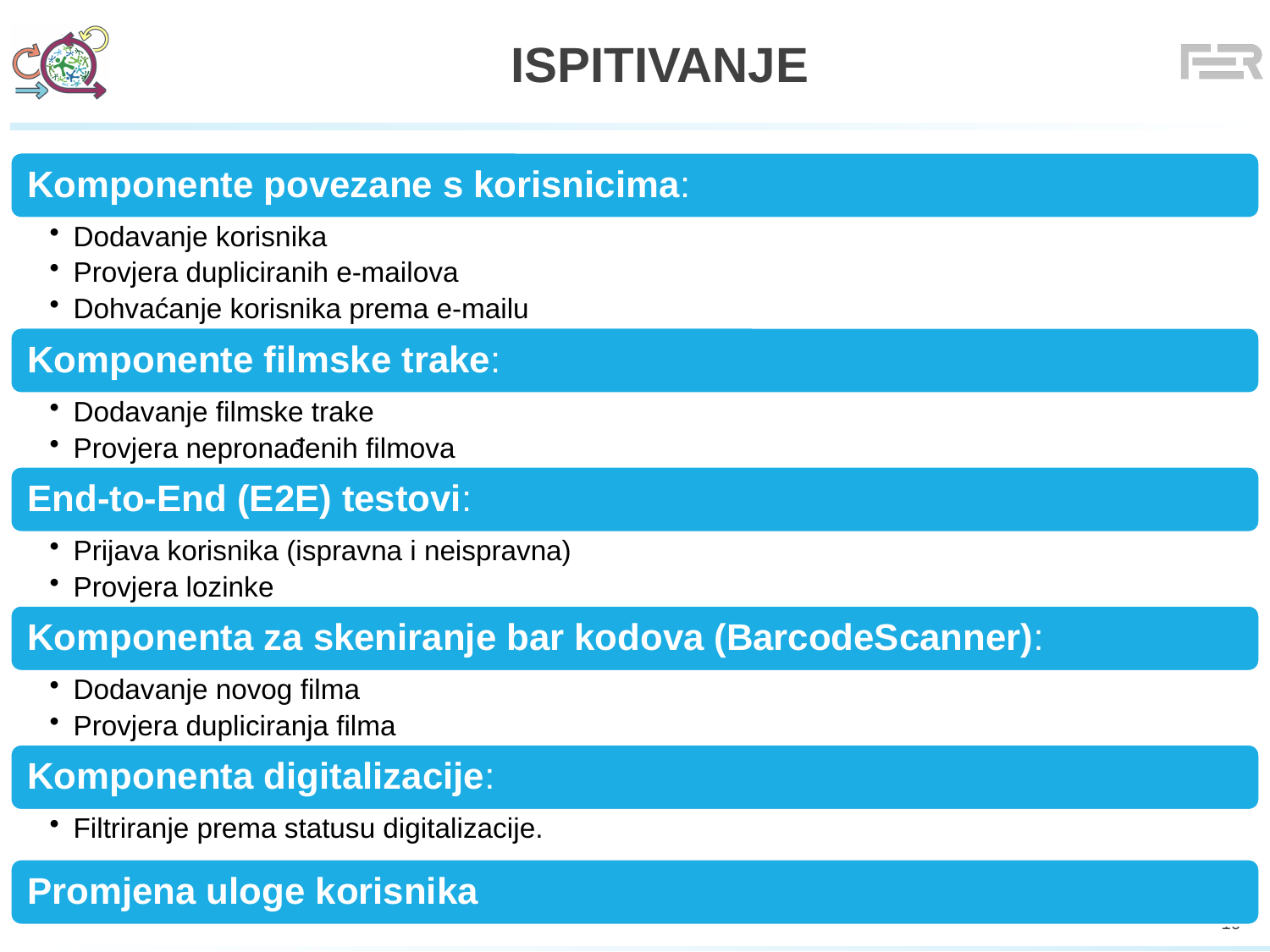

# Ispitivanje
Komponente povezane s korisnicima:
Dodavanje korisnika
Provjera dupliciranih e-mailova
Dohvaćanje korisnika prema e-mailu
Komponente filmske trake:
Dodavanje filmske trake
Provjera nepronađenih filmova
End-to-End (E2E) testovi:
Prijava korisnika (ispravna i neispravna)
Provjera lozinke
Komponenta za skeniranje bar kodova (BarcodeScanner):
Dodavanje novog filma
Provjera dupliciranja filma
Komponenta digitalizacije:
Filtriranje prema statusu digitalizacije.
Promjena uloge korisnika
10